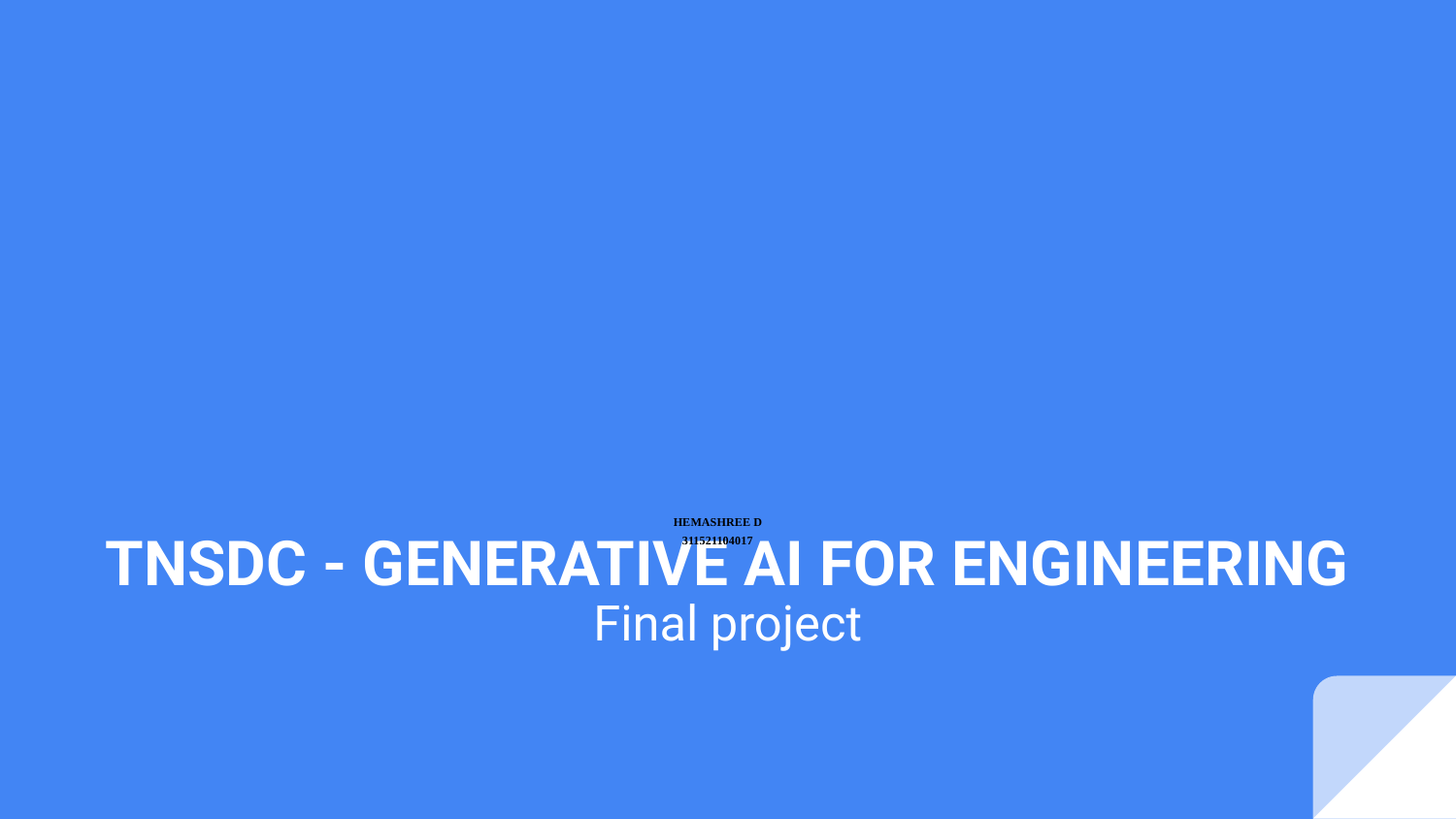

HEMASHREE D
311521104017

# TNSDC - GENERATIVE AI FOR ENGINEERING
Final project